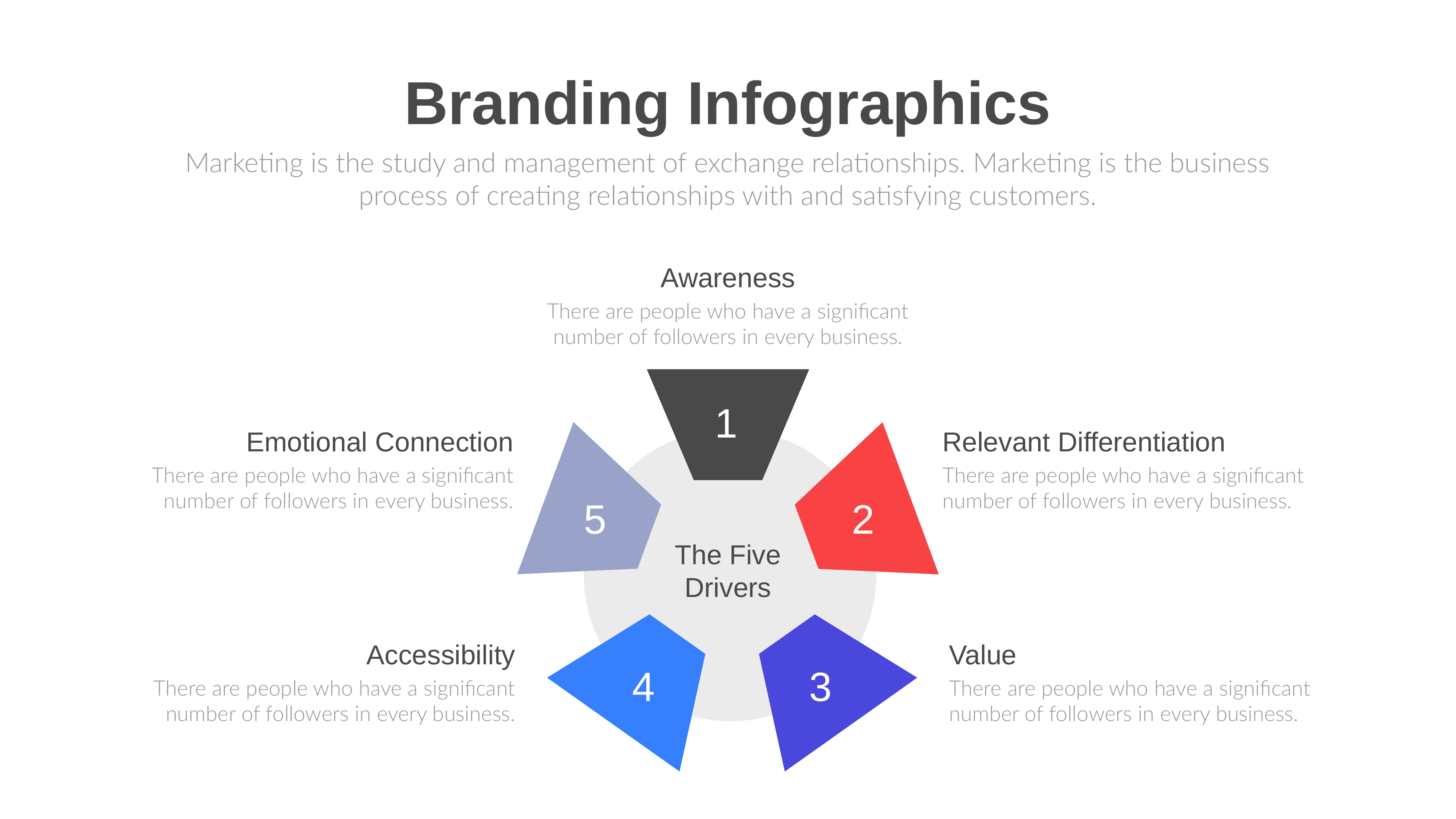

Branding Infographics
Marketing is the study and management of exchange relationships. Marketing is the business process of creating relationships with and satisfying customers.
Awareness
There are people who have a significant number of followers in every business.

1
Emotional Connection
Relevant Differentiation

There are people who have a significant number of followers in every business.
There are people who have a significant number of followers in every business.

5
2
The Five Drivers

Accessibility
There are people who have a significant number of followers in every business.
Value
There are people who have a significant number of followers in every business.
3
4